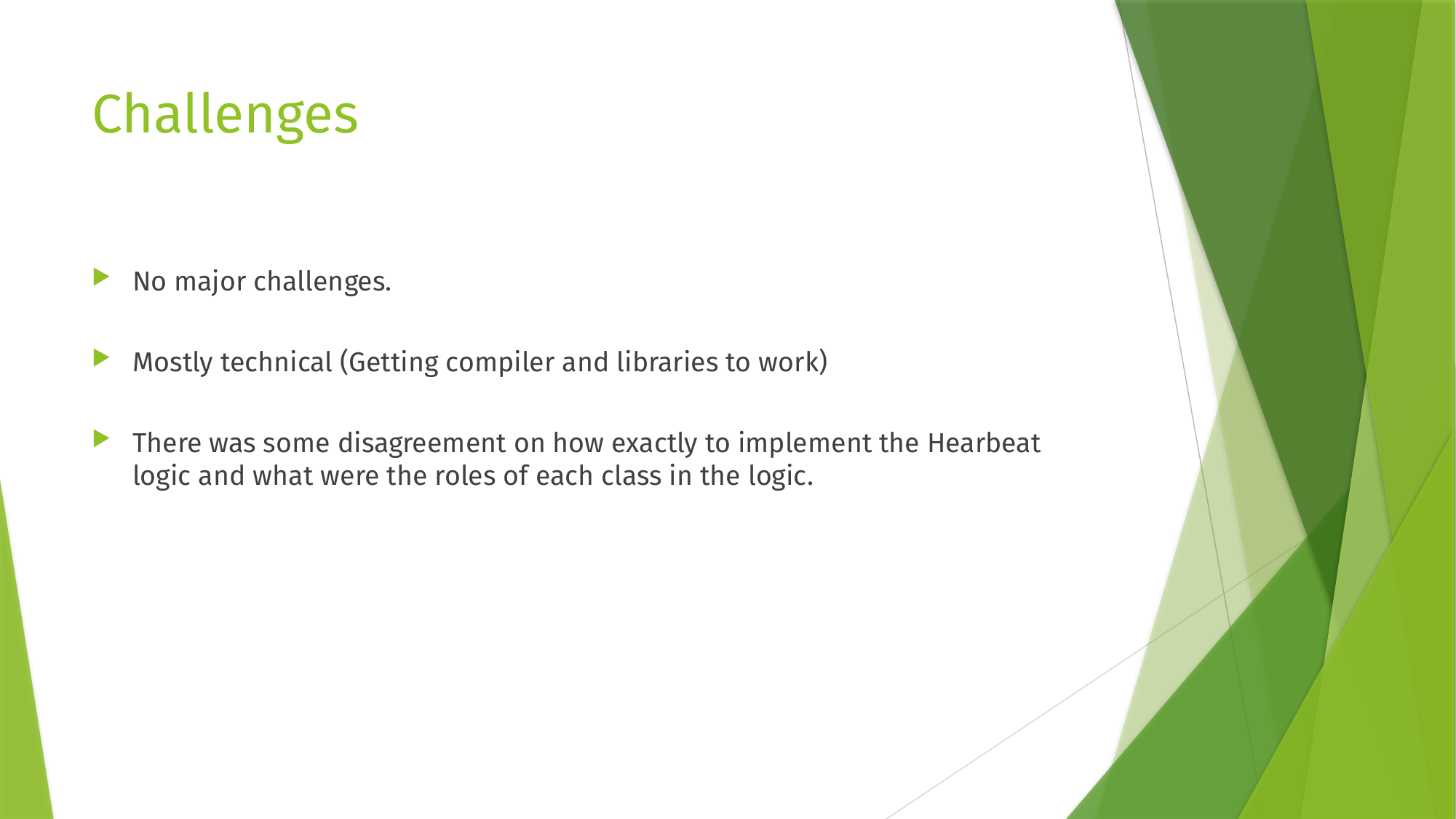

# Challenges
No major challenges.
Mostly technical (Getting compiler and libraries to work)
There was some disagreement on how exactly to implement the Hearbeat logic and what were the roles of each class in the logic.